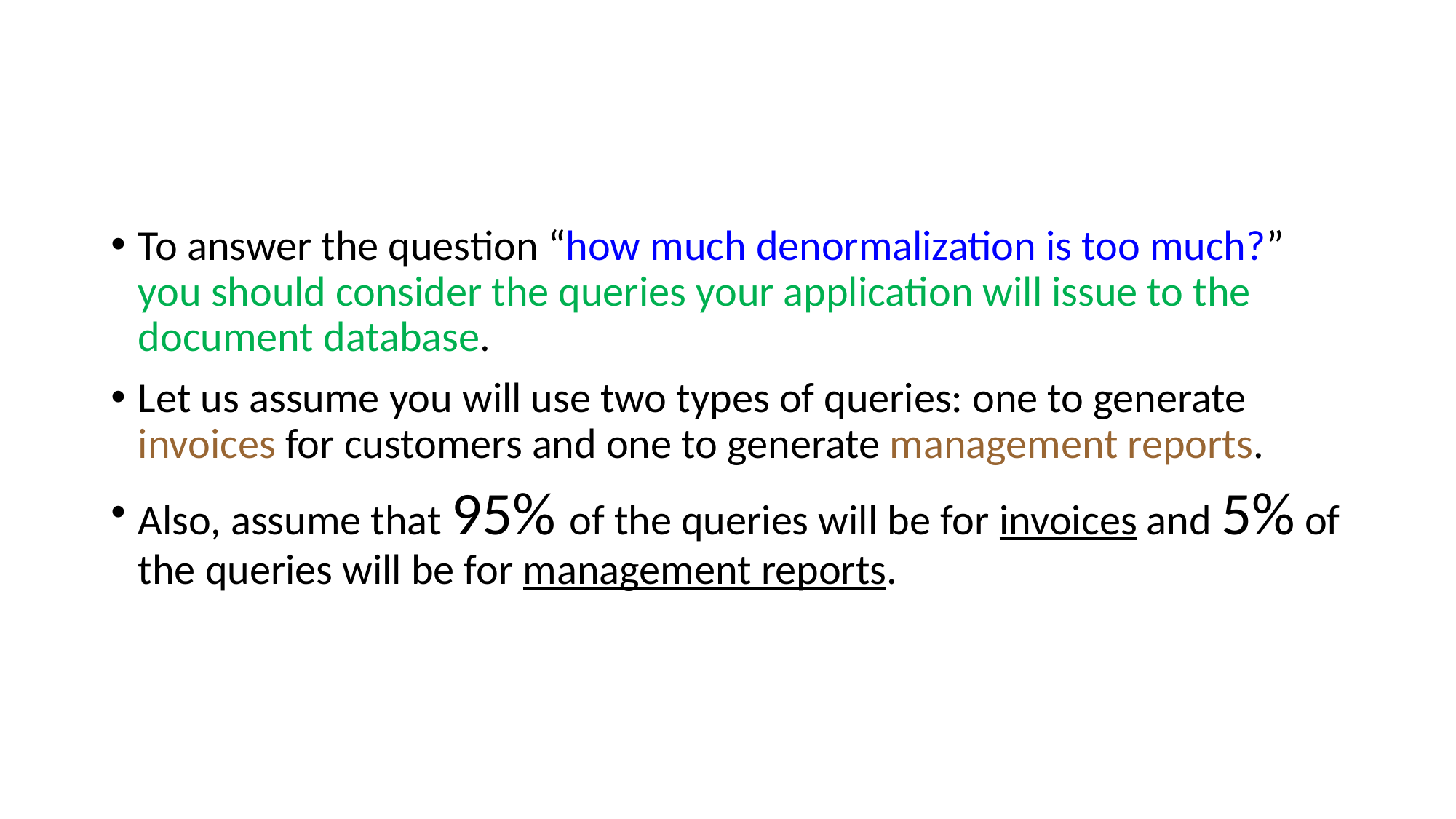

#
To answer the question “how much denormalization is too much?” you should consider the queries your application will issue to the document database.
Let us assume you will use two types of queries: one to generate invoices for customers and one to generate management reports.
Also, assume that 95% of the queries will be for invoices and 5% of the queries will be for management reports.